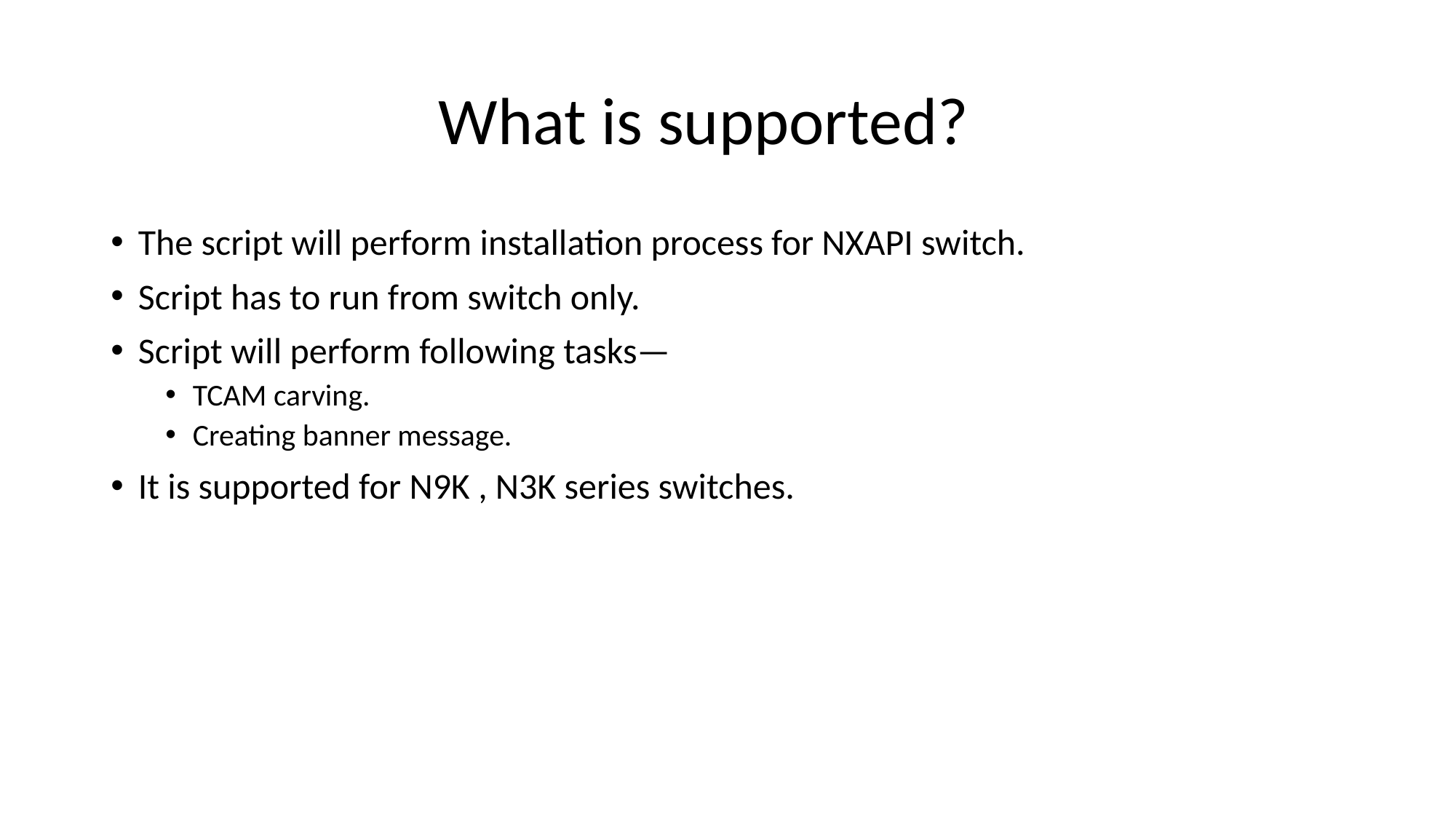

# What is supported?
The script will perform installation process for NXAPI switch.
Script has to run from switch only.
Script will perform following tasks—
TCAM carving.
Creating banner message.
It is supported for N9K , N3K series switches.